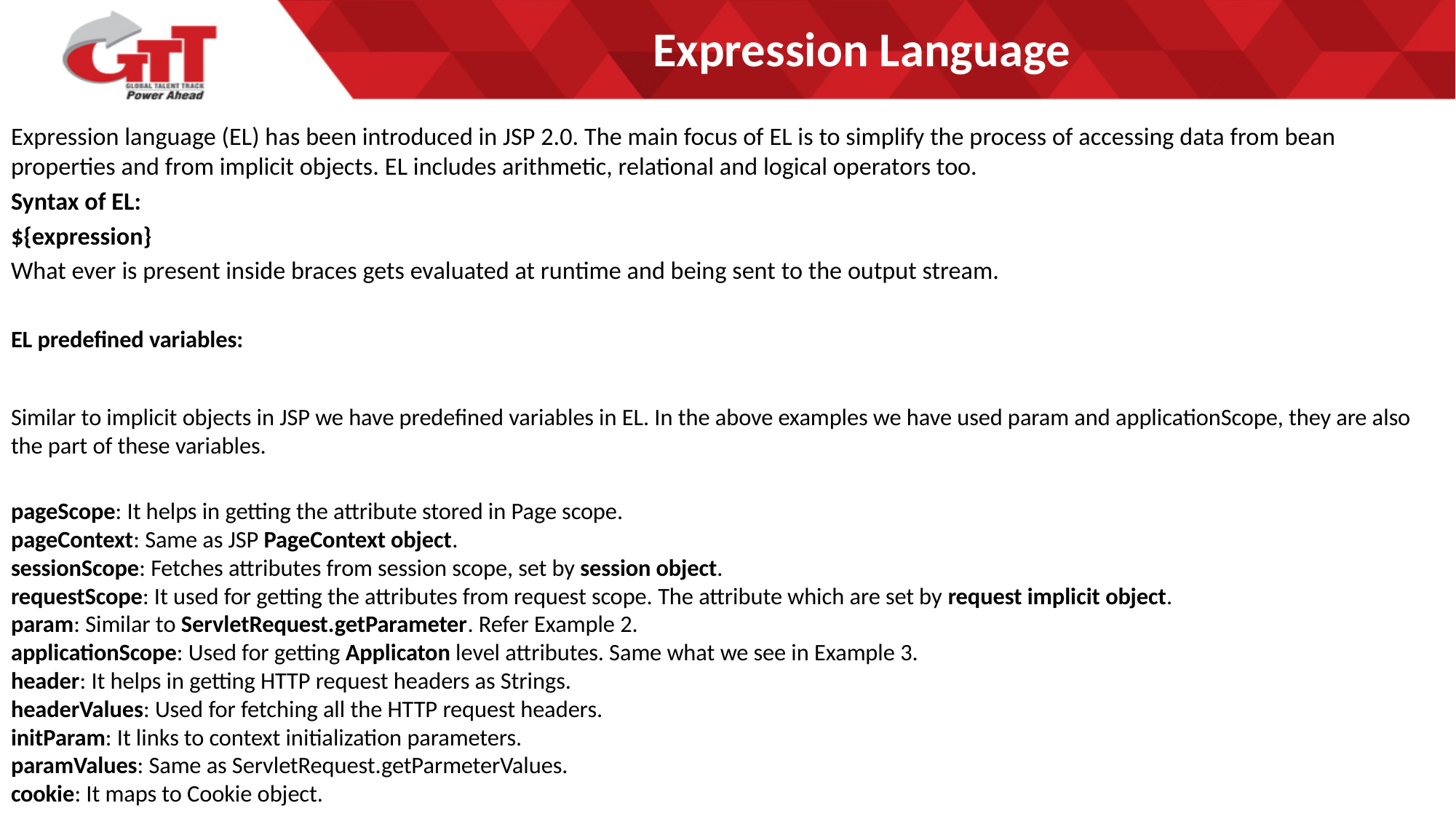

# Expression Language
Expression language (EL) has been introduced in JSP 2.0. The main focus of EL is to simplify the process of accessing data from bean properties and from implicit objects. EL includes arithmetic, relational and logical operators too.
Syntax of EL:
${expression}
What ever is present inside braces gets evaluated at runtime and being sent to the output stream.

EL predefined variables:

Similar to implicit objects in JSP we have predefined variables in EL. In the above examples we have used param and applicationScope, they are also the part of these variables.

pageScope: It helps in getting the attribute stored in Page scope.
pageContext: Same as JSP PageContext object.
sessionScope: Fetches attributes from session scope, set by session object.
requestScope: It used for getting the attributes from request scope. The attribute which are set by request implicit object.
param: Similar to ServletRequest.getParameter. Refer Example 2.
applicationScope: Used for getting Applicaton level attributes. Same what we see in Example 3.
header: It helps in getting HTTP request headers as Strings.
headerValues: Used for fetching all the HTTP request headers.
initParam: It links to context initialization parameters.
paramValues: Same as ServletRequest.getParmeterValues.
cookie: It maps to Cookie object.